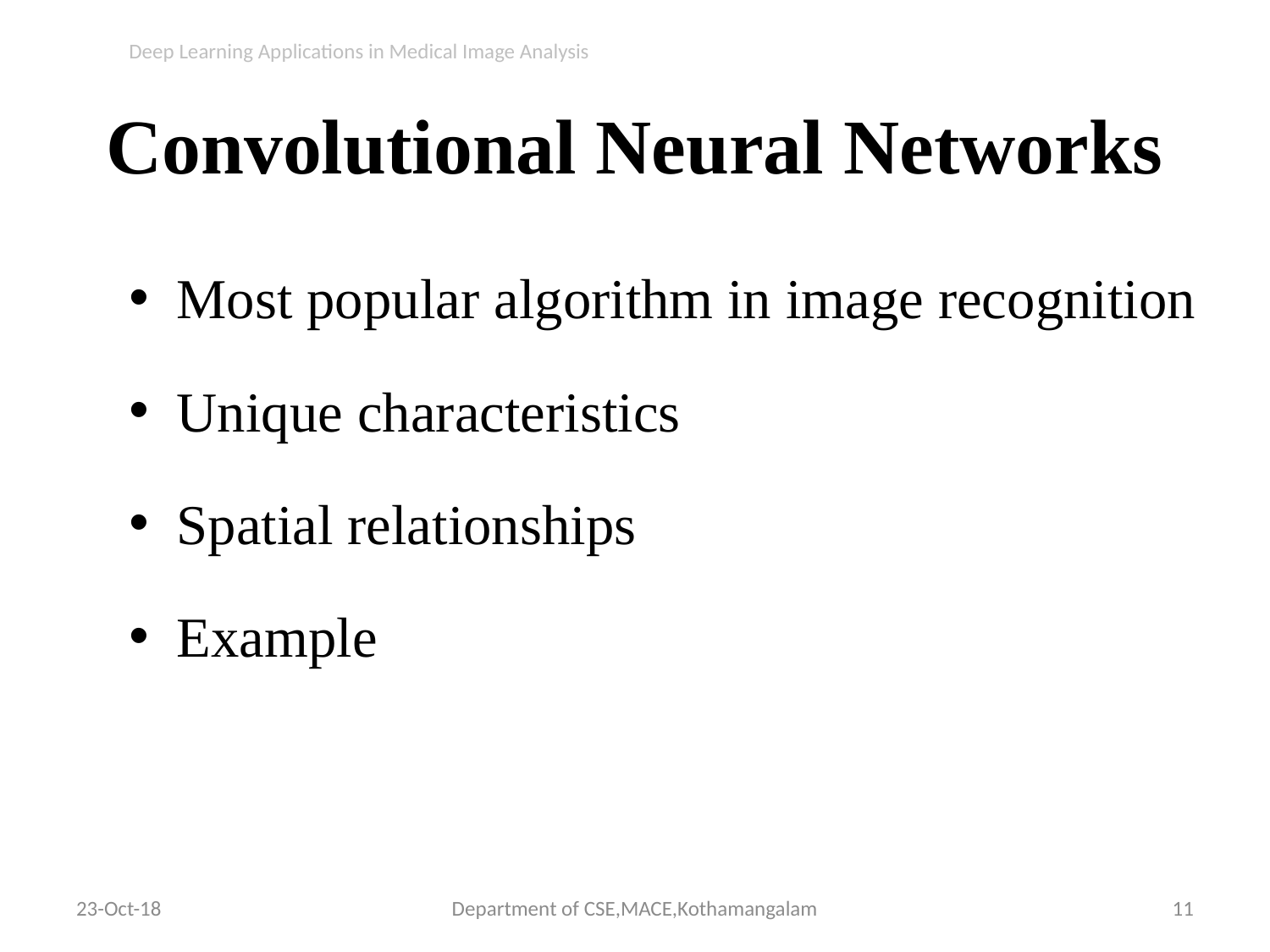

Deep Learning Applications in Medical Image Analysis
# Convolutional Neural Networks
Most popular algorithm in image recognition
Unique characteristics
Spatial relationships
Example
23-Oct-18
Department of CSE,MACE,Kothamangalam
11